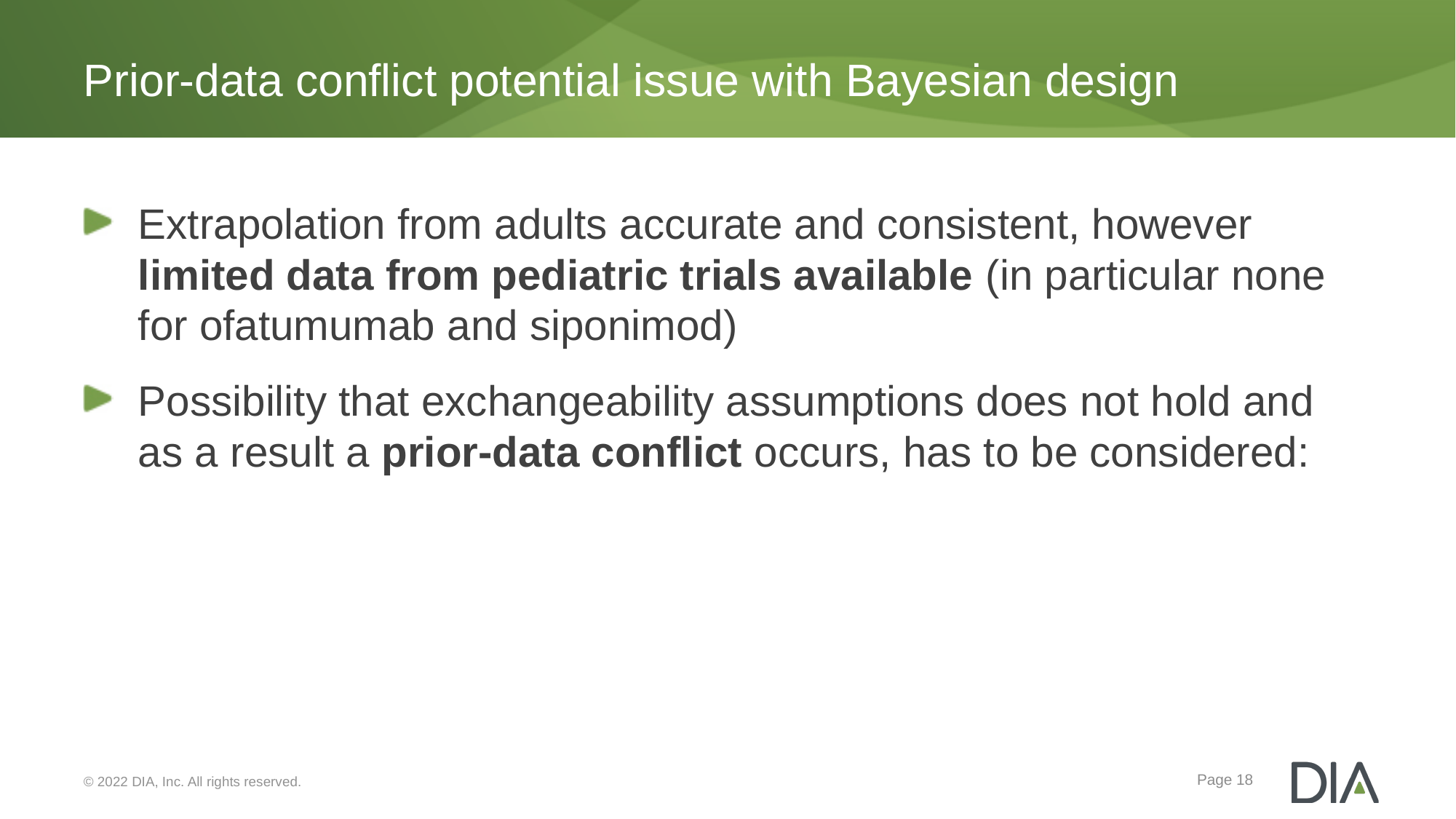

# Prior-data conflict potential issue with Bayesian design
Extrapolation from adults accurate and consistent, however limited data from pediatric trials available (in particular none for ofatumumab and siponimod)
Possibility that exchangeability assumptions does not hold and as a result a prior-data conflict occurs, has to be considered:

Page 18
© 2022 DIA, Inc. All rights reserved.